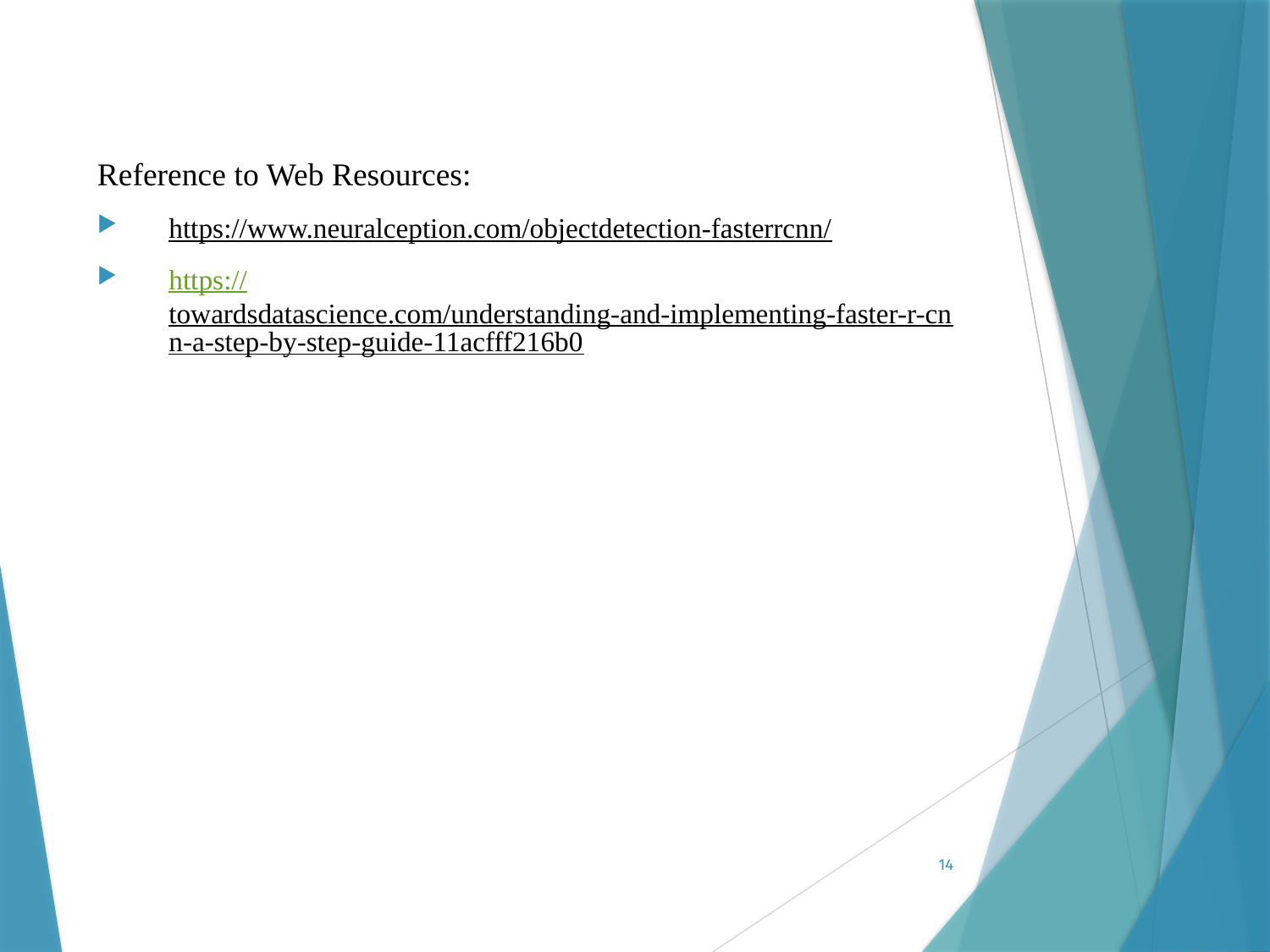

Reference to Web Resources:
https://www.neuralception.com/objectdetection-fasterrcnn/
https://towardsdatascience.com/understanding-and-implementing-faster-r-cnn-a-step-by-step-guide-11acfff216b0

14